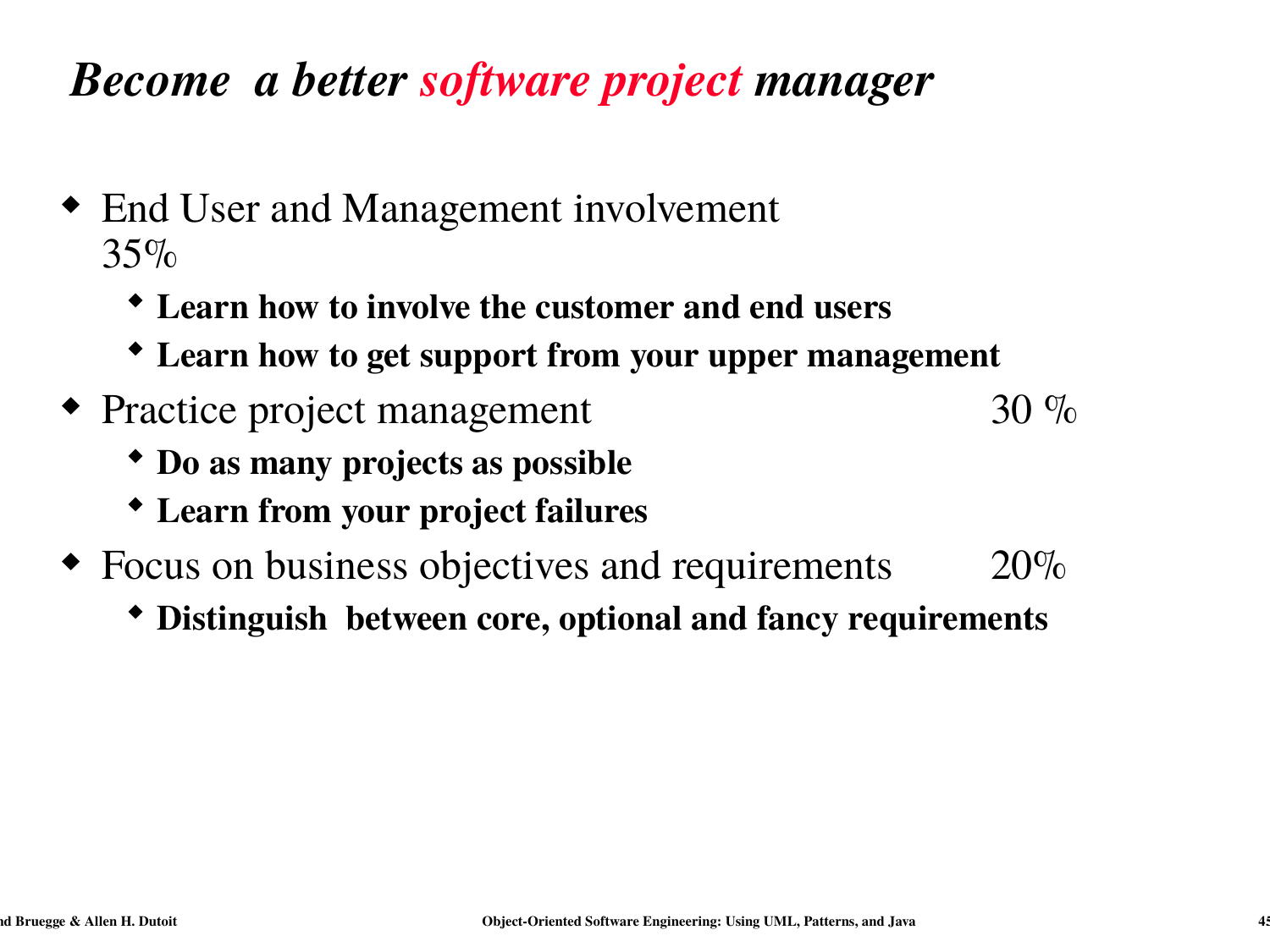

# Become  a better software project manager
End User and Management involvement		            35%
Learn how to involve the customer and end users
Learn how to get support from your upper management
Practice project management				30 %
Do as many projects as possible
Learn from your project failures
Focus on business objectives and requirements       	20%
Distinguish  between core, optional and fancy requirements